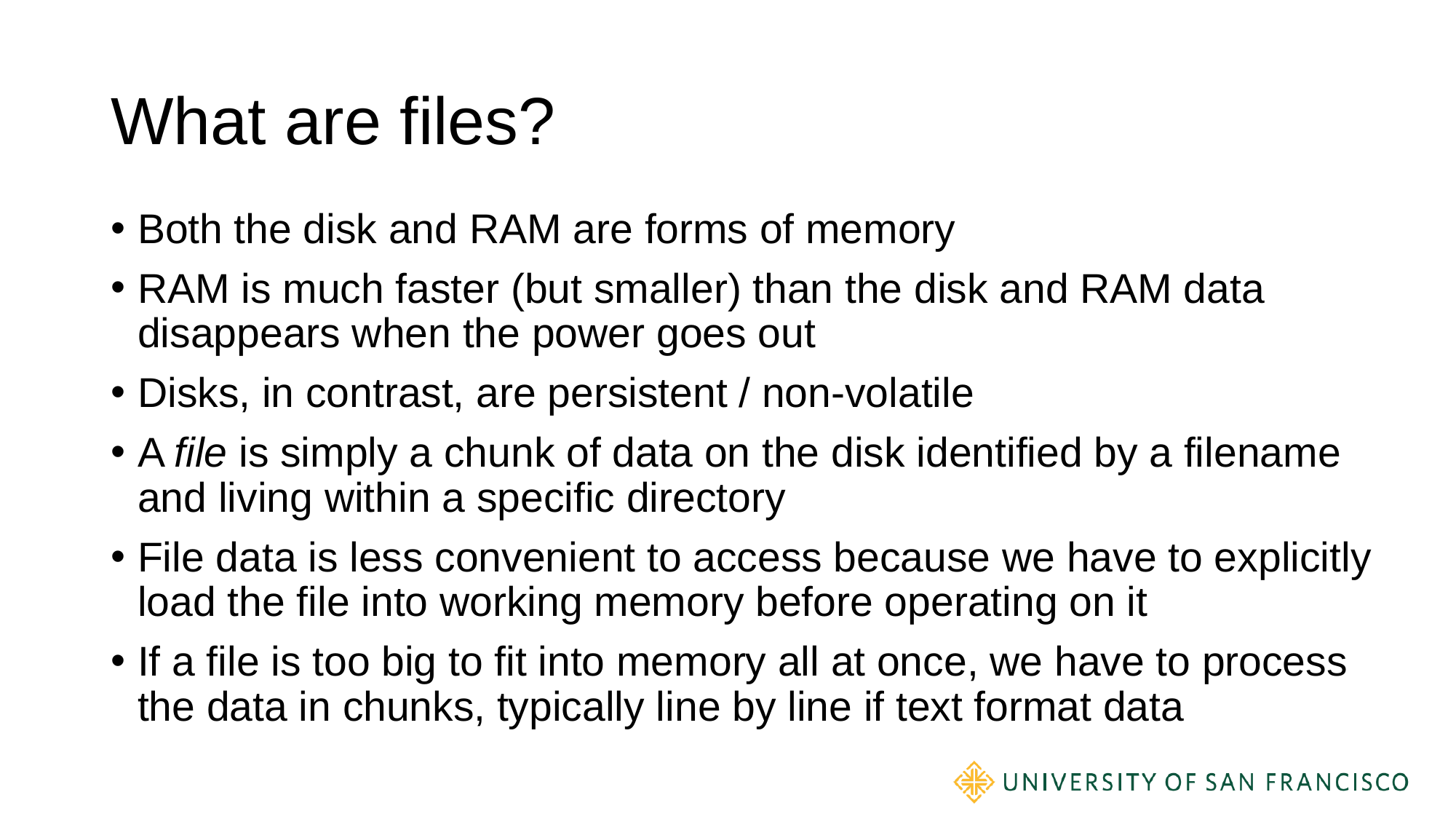

# What are files?
Both the disk and RAM are forms of memory
RAM is much faster (but smaller) than the disk and RAM data disappears when the power goes out
Disks, in contrast, are persistent / non-volatile
A file is simply a chunk of data on the disk identified by a filename and living within a specific directory
File data is less convenient to access because we have to explicitly load the file into working memory before operating on it
If a file is too big to fit into memory all at once, we have to process the data in chunks, typically line by line if text format data